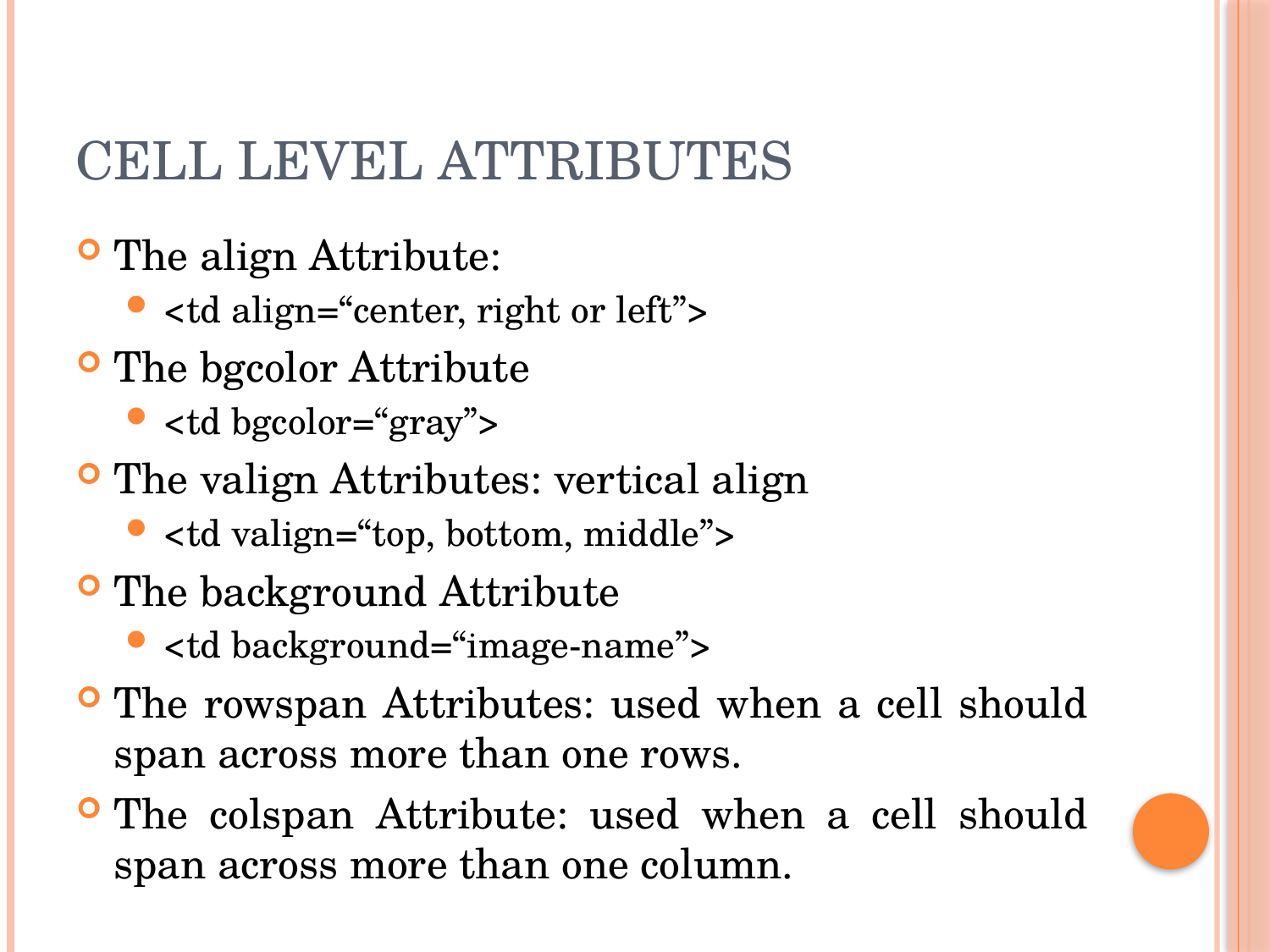

# Cell level attributes
The align Attribute:
<td align=“center, right or left”>
The bgcolor Attribute
<td bgcolor=“gray”>
The valign Attributes: vertical align
<td valign=“top, bottom, middle”>
The background Attribute
<td background=“image-name”>
The rowspan Attributes: used when a cell should span across more than one rows.
The colspan Attribute: used when a cell should span across more than one column.